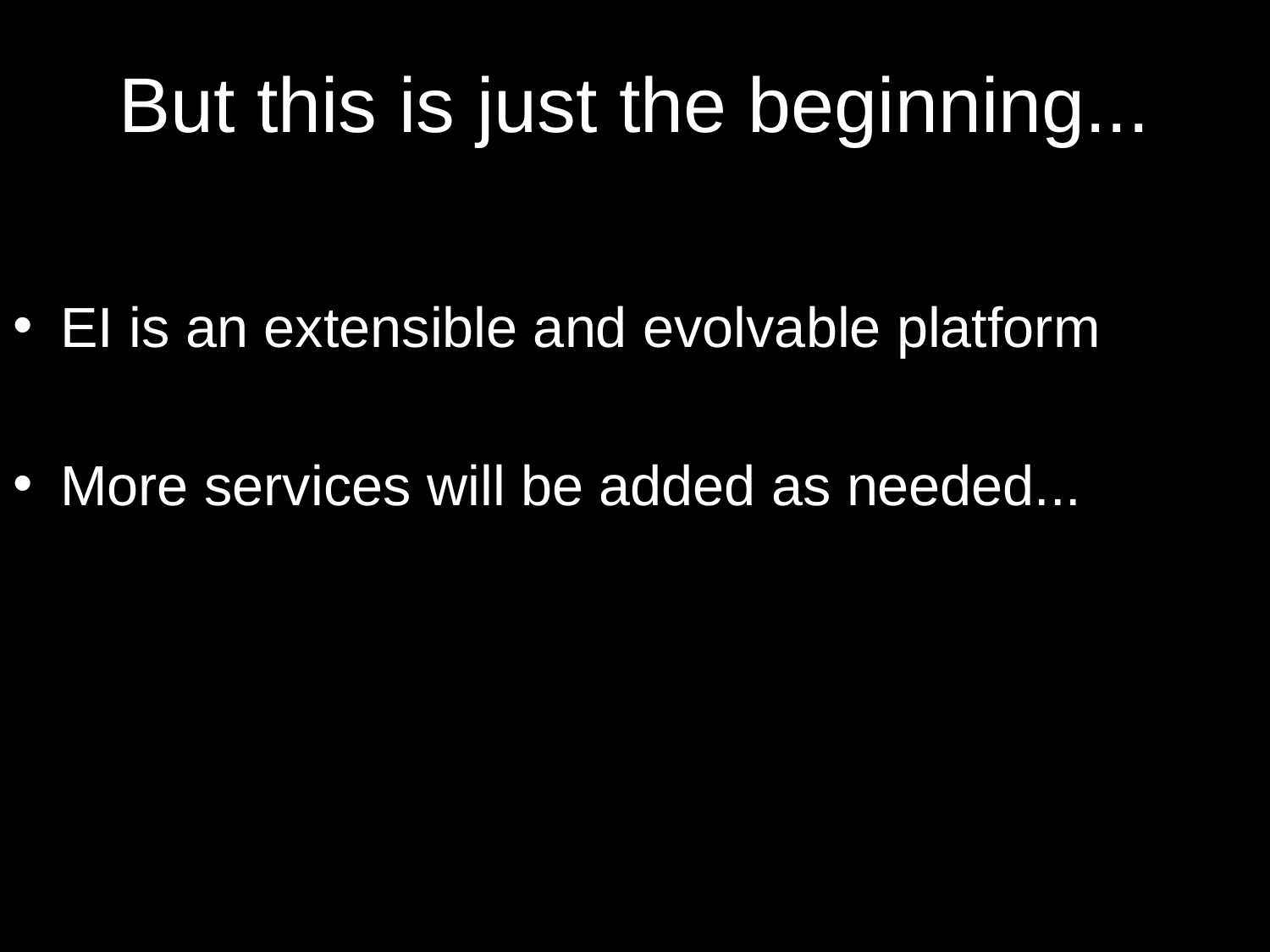

# But this is just the beginning...

EI is an extensible and evolvable platform

More services will be added as needed...